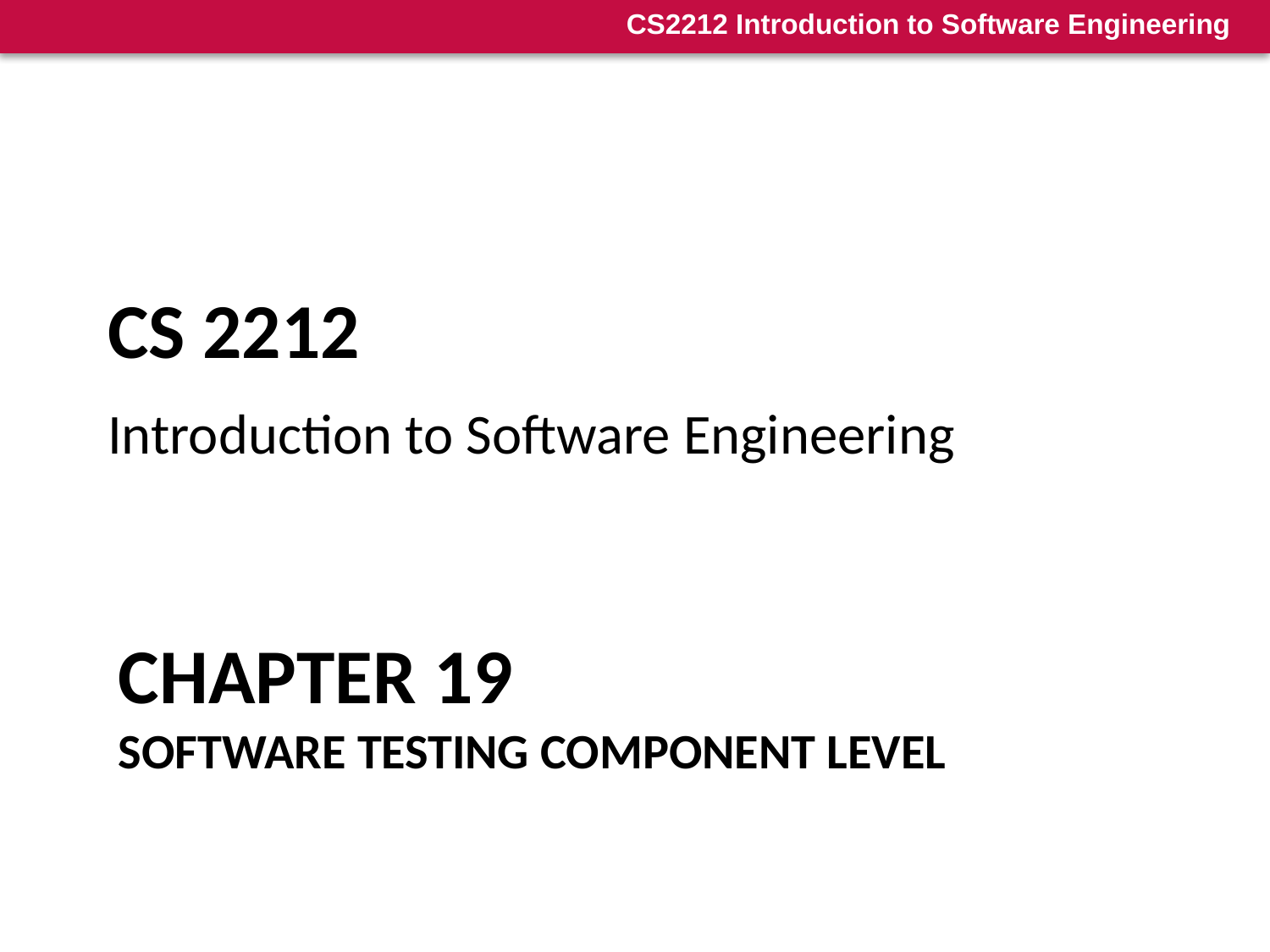

# CS 2212
Introduction to Software Engineering

Chapter 19
Software Testing Component Level